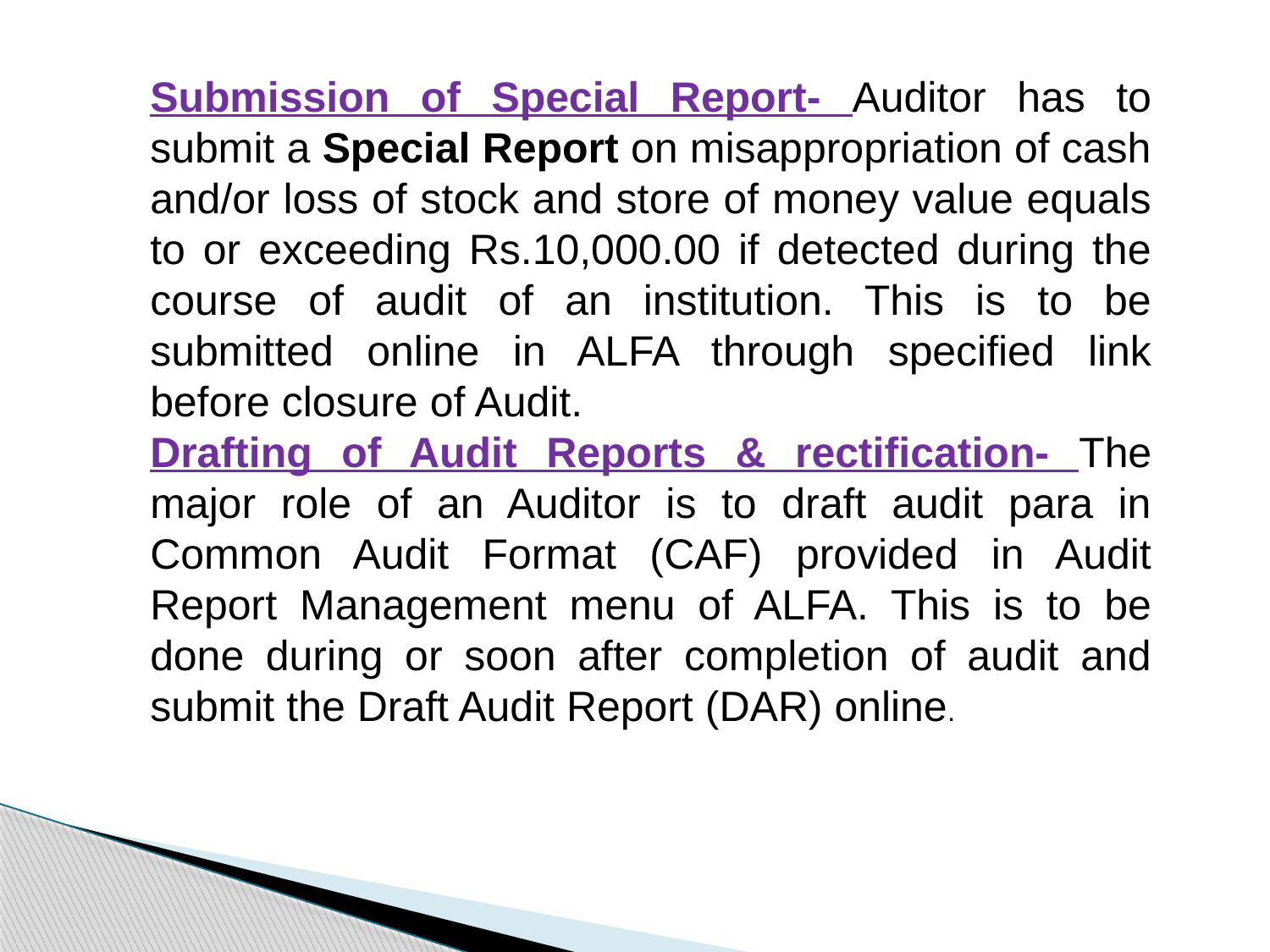

Submission of Special Report- Auditor has to submit a Special Report on misappropriation of cash and/or loss of stock and store of money value equals to or exceeding Rs.10,000.00 if detected during the course of audit of an institution. This is to be submitted online in ALFA through specified link before closure of Audit.
Drafting of Audit Reports & rectification- The major role of an Auditor is to draft audit para in Common Audit Format (CAF) provided in Audit Report Management menu of ALFA. This is to be done during or soon after completion of audit and submit the Draft Audit Report (DAR) online.